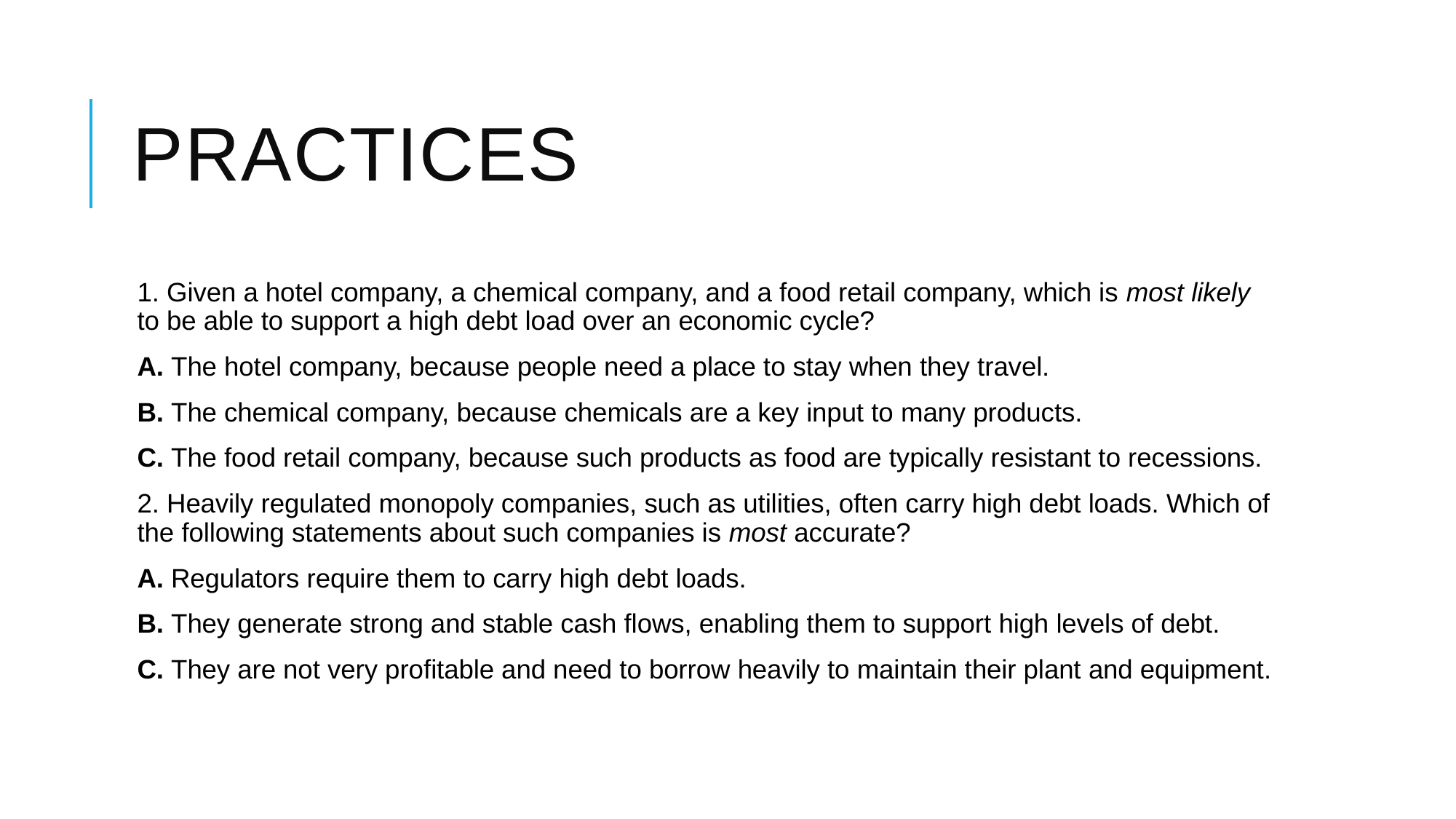

# practices
1. Given a hotel company, a chemical company, and a food retail company, which is most likely to be able to support a high debt load over an economic cycle?
A. The hotel company, because people need a place to stay when they travel.
B. The chemical company, because chemicals are a key input to many products.
C. The food retail company, because such products as food are typically resistant to recessions.
2. Heavily regulated monopoly companies, such as utilities, often carry high debt loads. Which of the following statements about such companies is most accurate?
A. Regulators require them to carry high debt loads.
B. They generate strong and stable cash flows, enabling them to support high levels of debt.
C. They are not very profitable and need to borrow heavily to maintain their plant and equipment.